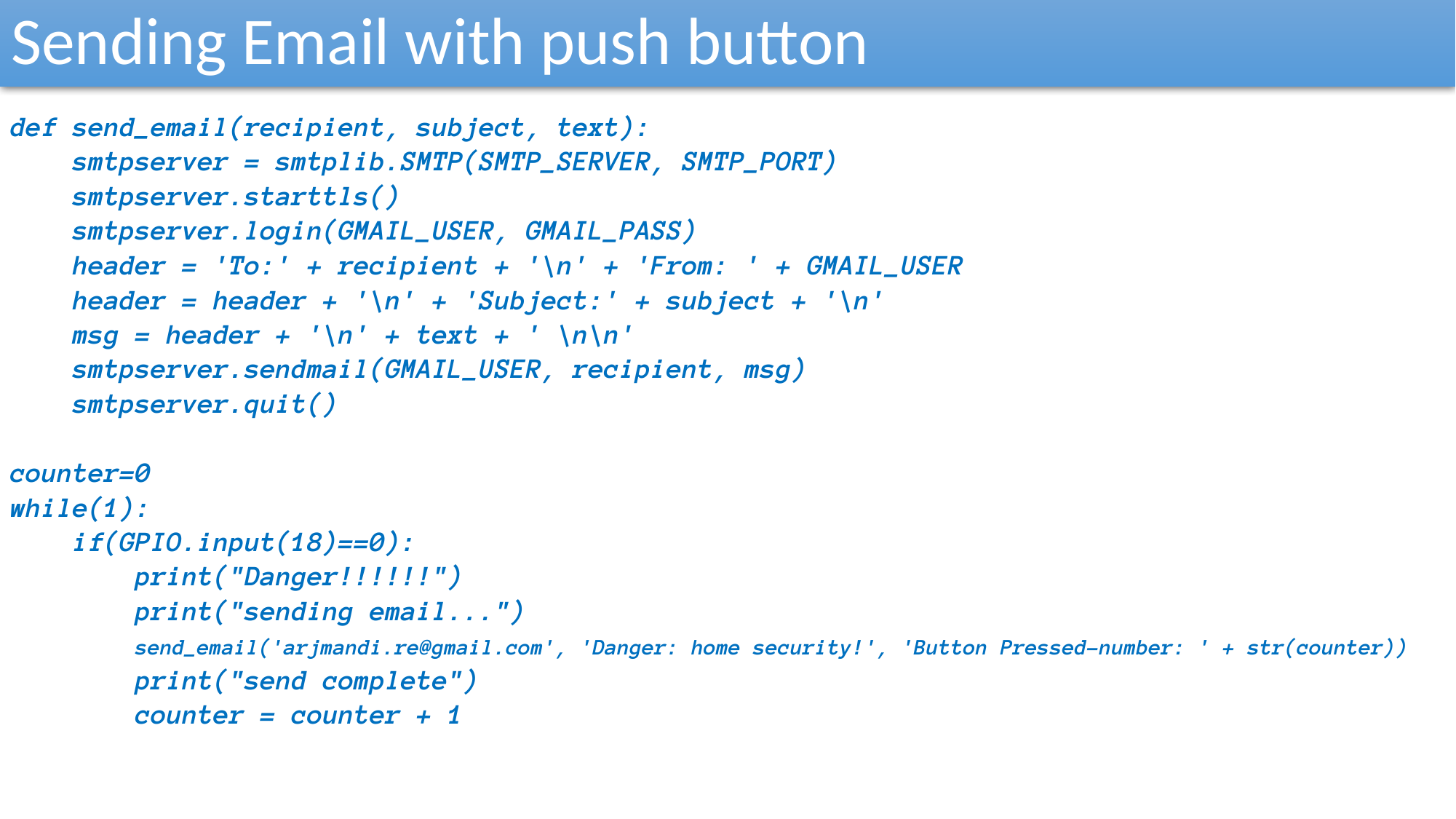

Sending Email with push button
def send_email(recipient, subject, text):
    smtpserver = smtplib.SMTP(SMTP_SERVER, SMTP_PORT)
    smtpserver.starttls()
    smtpserver.login(GMAIL_USER, GMAIL_PASS)
    header = 'To:' + recipient + '\n' + 'From: ' + GMAIL_USER
    header = header + '\n' + 'Subject:' + subject + '\n'
    msg = header + '\n' + text + ' \n\n'
    smtpserver.sendmail(GMAIL_USER, recipient, msg)
    smtpserver.quit()

counter=0
while(1):
    if(GPIO.input(18)==0):
        print("Danger!!!!!!")
        print("sending email...")
        send_email('arjmandi.re@gmail.com', 'Danger: home security!', 'Button Pressed-number: ' + str(counter))
        print("send complete")
        counter = counter + 1